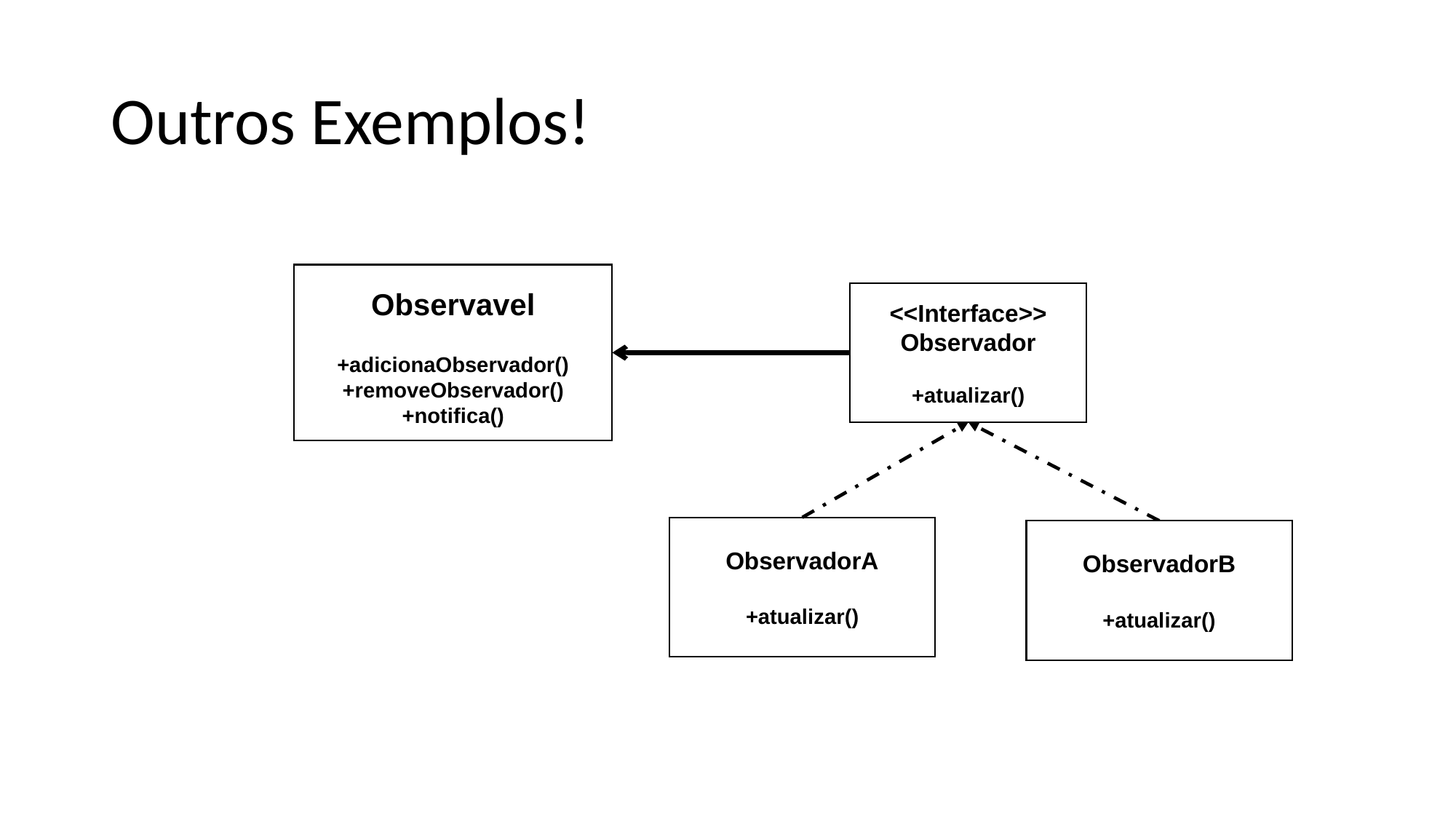

# Outros Exemplos!

Observavel

+adicionaObservador()
+removeObservador()
+notifica()

<<Interface>>
Observador

+atualizar()
ObservadorA

+atualizar()
ObservadorB

+atualizar()